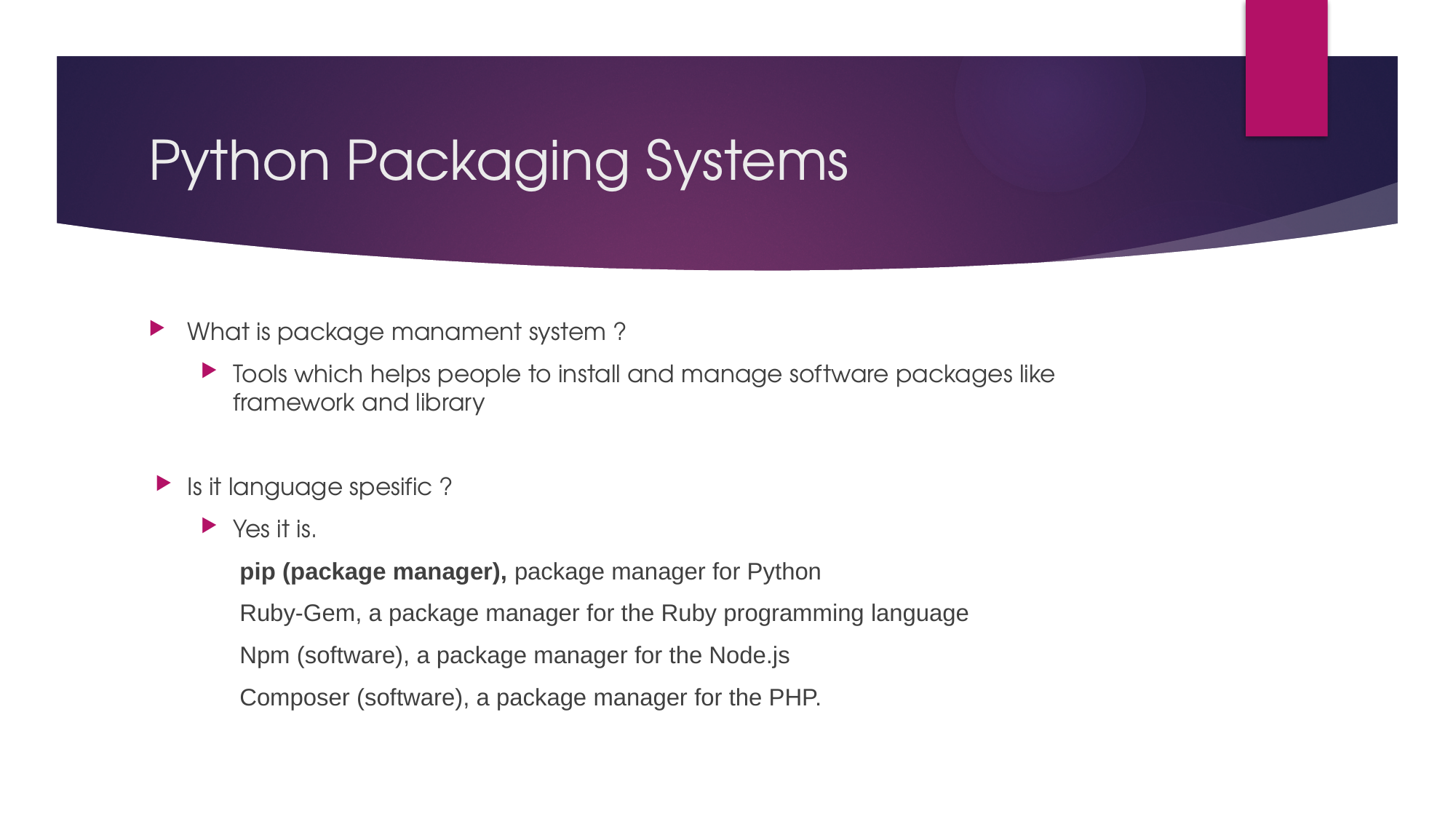

# Python Packaging Systems
What is package manament system ?
Tools which helps people to install and manage software packages like framework and library

Is it language spesific ?
Yes it is.
pip (package manager), package manager for Python
Ruby-Gem, a package manager for the Ruby programming language
Npm (software), a package manager for the Node.js
Composer (software), a package manager for the PHP.